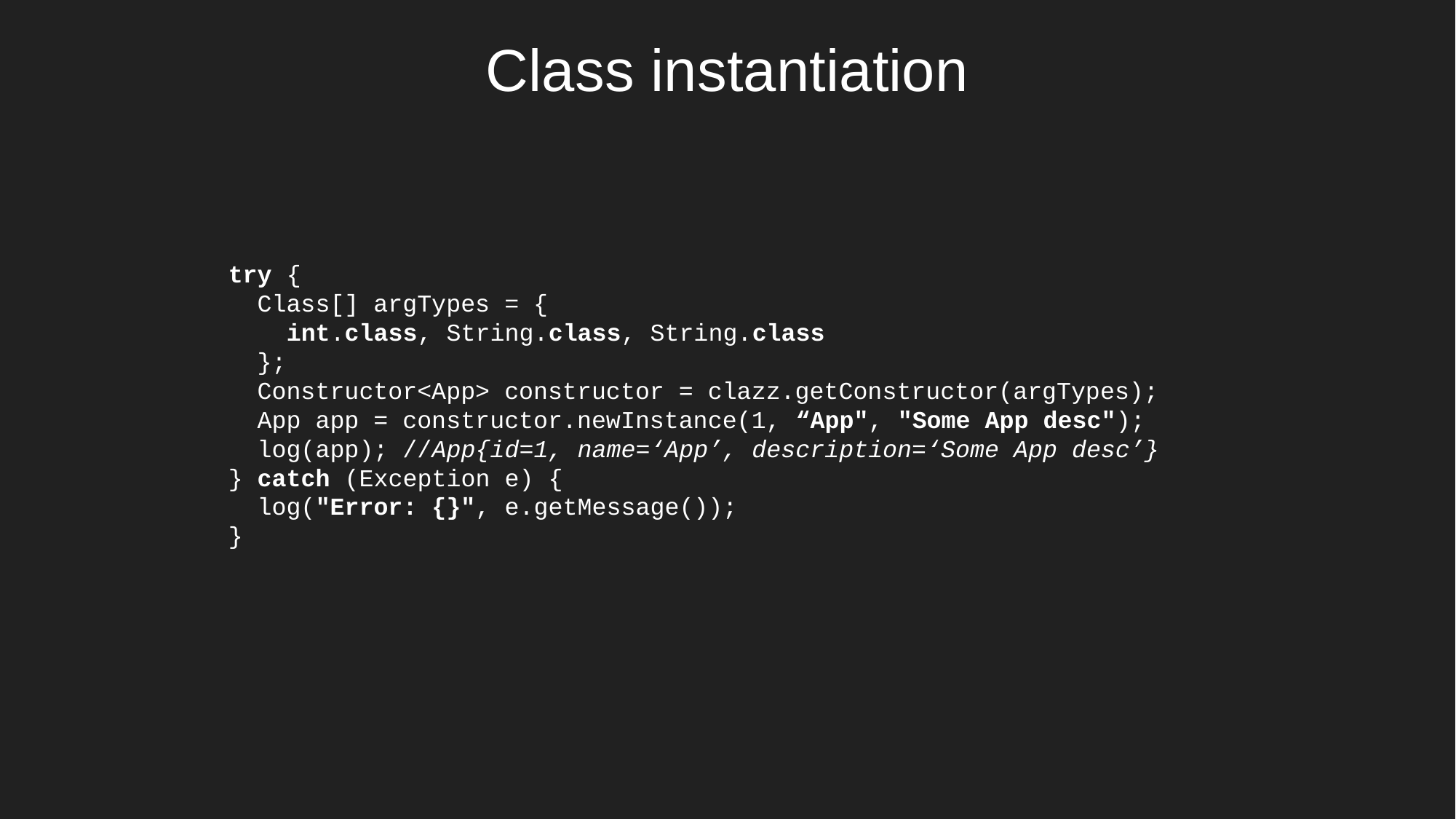

# Class instantiation

try {
  Class[] argTypes = {
    int.class, String.class, String.class
  };
  Constructor<App> constructor = clazz.getConstructor(argTypes);
  App app = constructor.newInstance(1, “App", "Some App desc");
  log(app); //App{id=1, name=‘App’, description=‘Some App desc’}
} catch (Exception e) {
  log("Error: {}", e.getMessage());
}